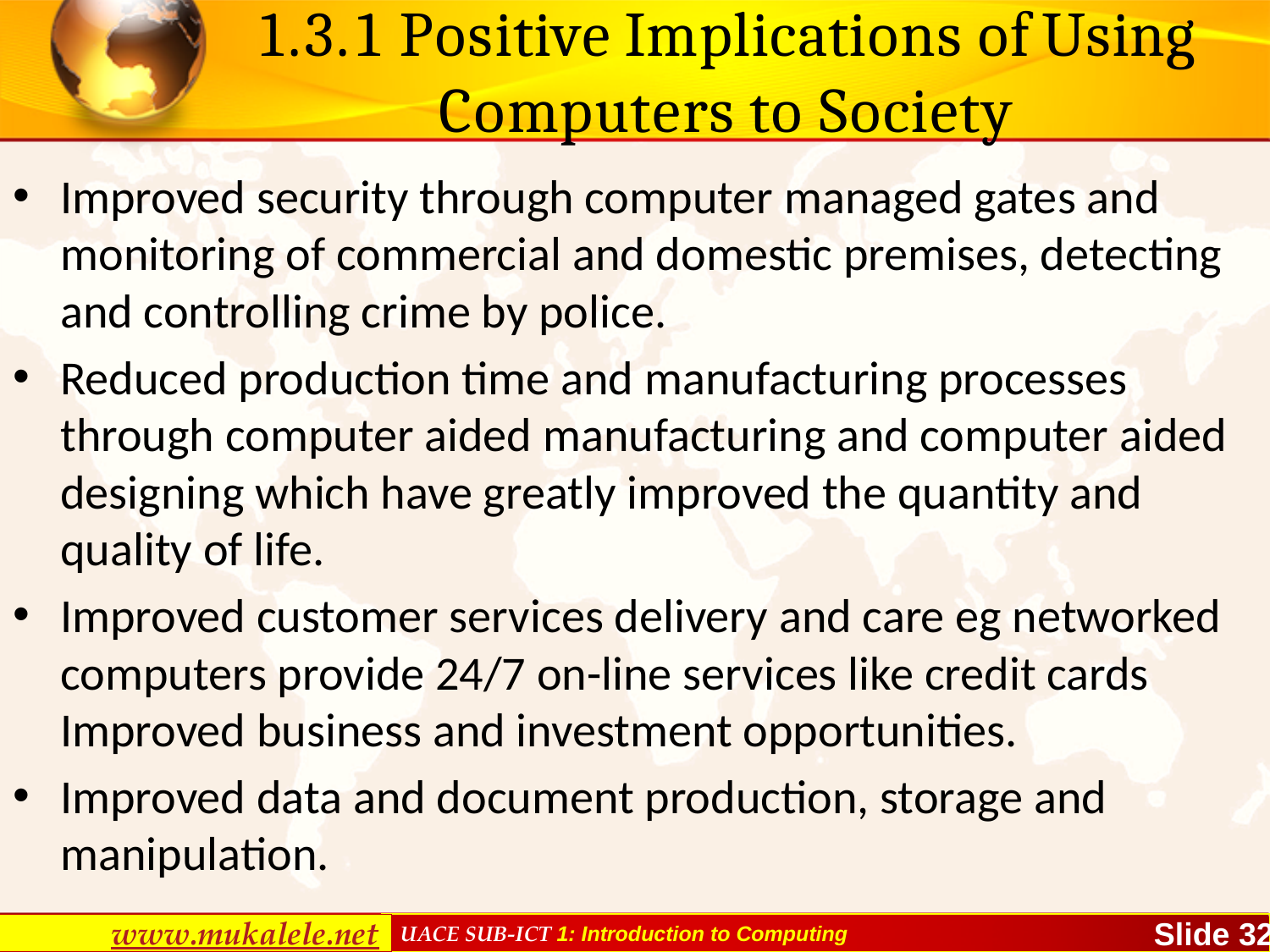

# 1.3.1 Positive Implications of Using Computers to Society
Improved security through computer managed gates and monitoring of commercial and domestic premises, detecting and controlling crime by police.
Reduced production time and manufacturing processes through computer aided manufacturing and computer aided designing which have greatly improved the quantity and quality of life.
Improved customer services delivery and care eg networked computers provide 24/7 on-line services like credit cards Improved business and investment opportunities.
Improved data and document production, storage and manipulation.